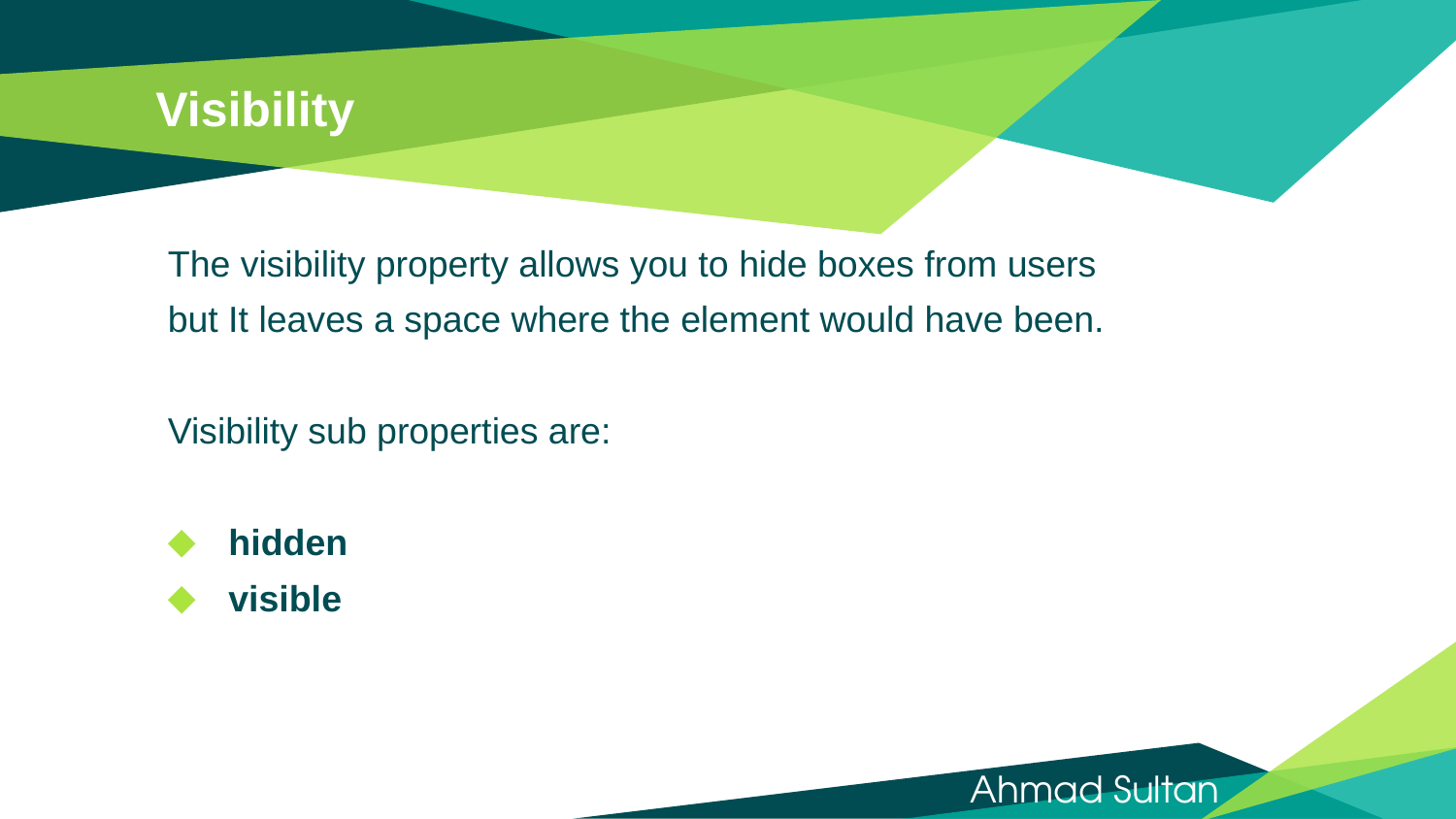

# Visibility
The visibility property allows you to hide boxes from users
but It leaves a space where the element would have been.

Visibility sub properties are:

hidden
visible
15
Ahmad Sultan